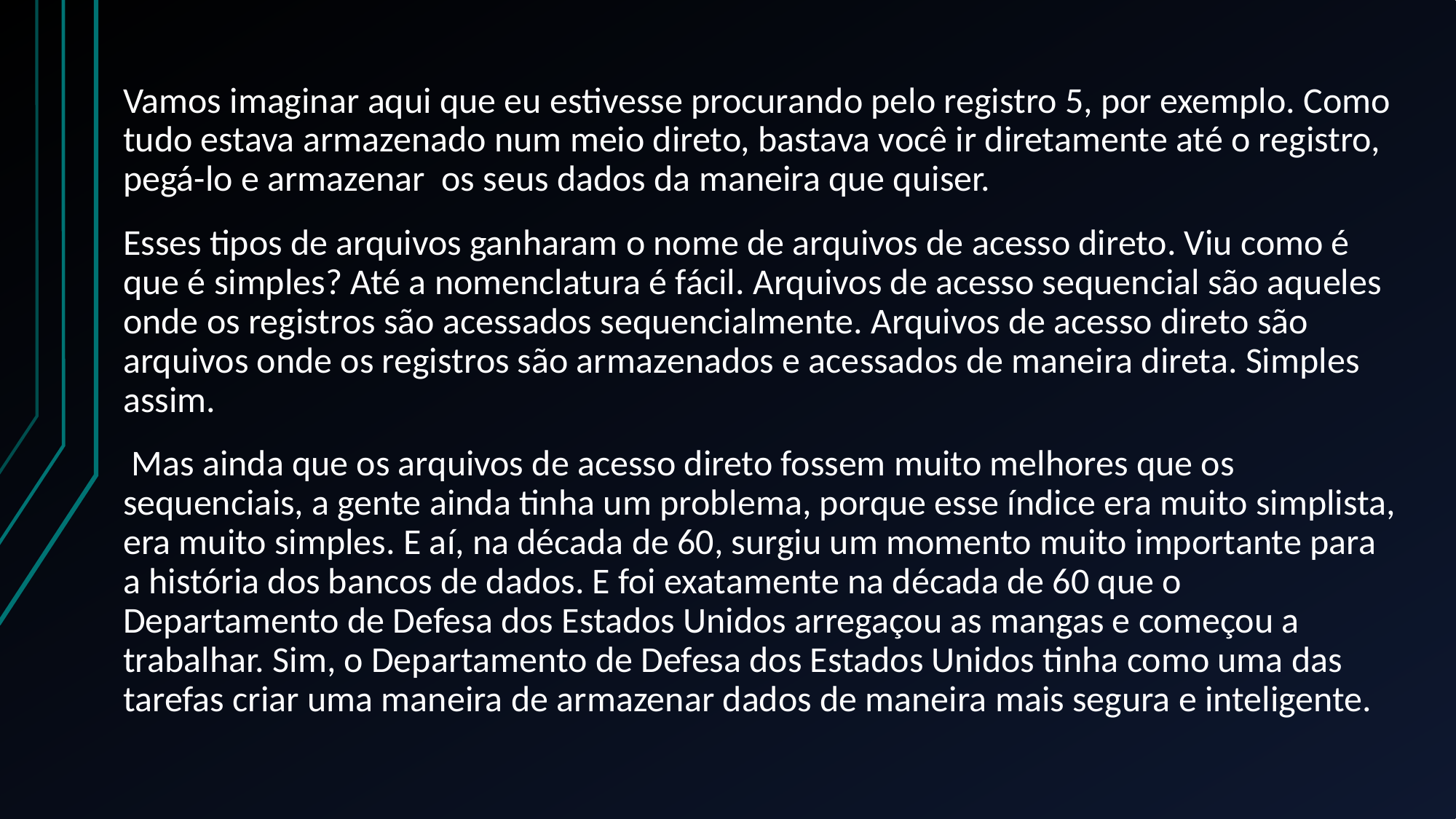

Vamos imaginar aqui que eu estivesse procurando pelo registro 5, por exemplo. Como tudo estava armazenado num meio direto, bastava você ir diretamente até o registro, pegá-lo e armazenar  os seus dados da maneira que quiser.
Esses tipos de arquivos ganharam o nome de arquivos de acesso direto. Viu como é que é simples? Até a nomenclatura é fácil. Arquivos de acesso sequencial são aqueles onde os registros são acessados sequencialmente. Arquivos de acesso direto são arquivos onde os registros são armazenados e acessados de maneira direta. Simples assim.
 Mas ainda que os arquivos de acesso direto fossem muito melhores que os sequenciais, a gente ainda tinha um problema, porque esse índice era muito simplista, era muito simples. E aí, na década de 60, surgiu um momento muito importante para a história dos bancos de dados. E foi exatamente na década de 60 que o Departamento de Defesa dos Estados Unidos arregaçou as mangas e começou a trabalhar. Sim, o Departamento de Defesa dos Estados Unidos tinha como uma das tarefas criar uma maneira de armazenar dados de maneira mais segura e inteligente.